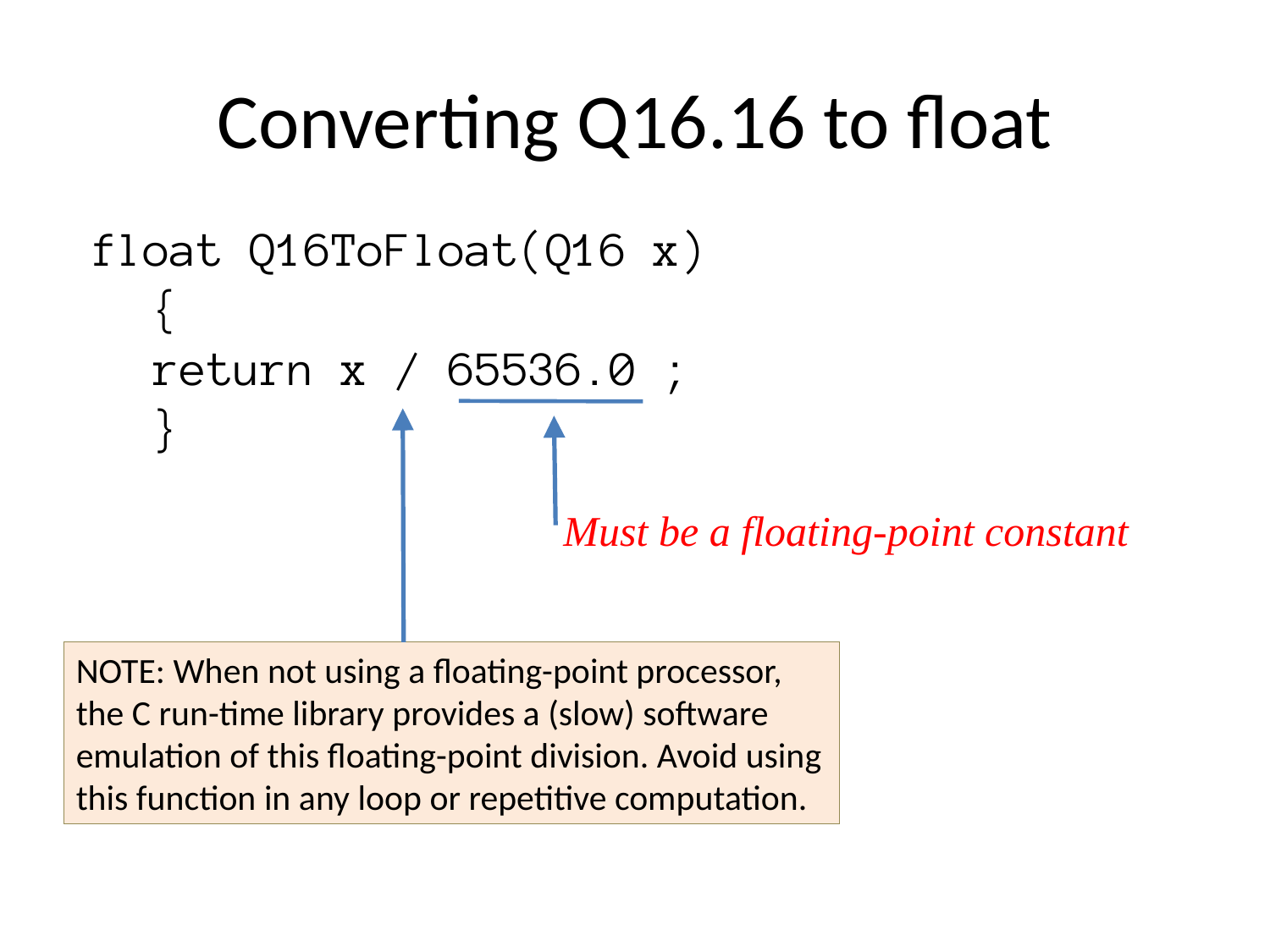

# Converting Q16.16 to float
float Q16ToFloat(Q16 x)
{
return x / 65536.0 ;
}
Must be a floating-point constant
NOTE: When not using a floating-point processor, the C run-time library provides a (slow) software emulation of this floating-point division. Avoid using this function in any loop or repetitive computation.